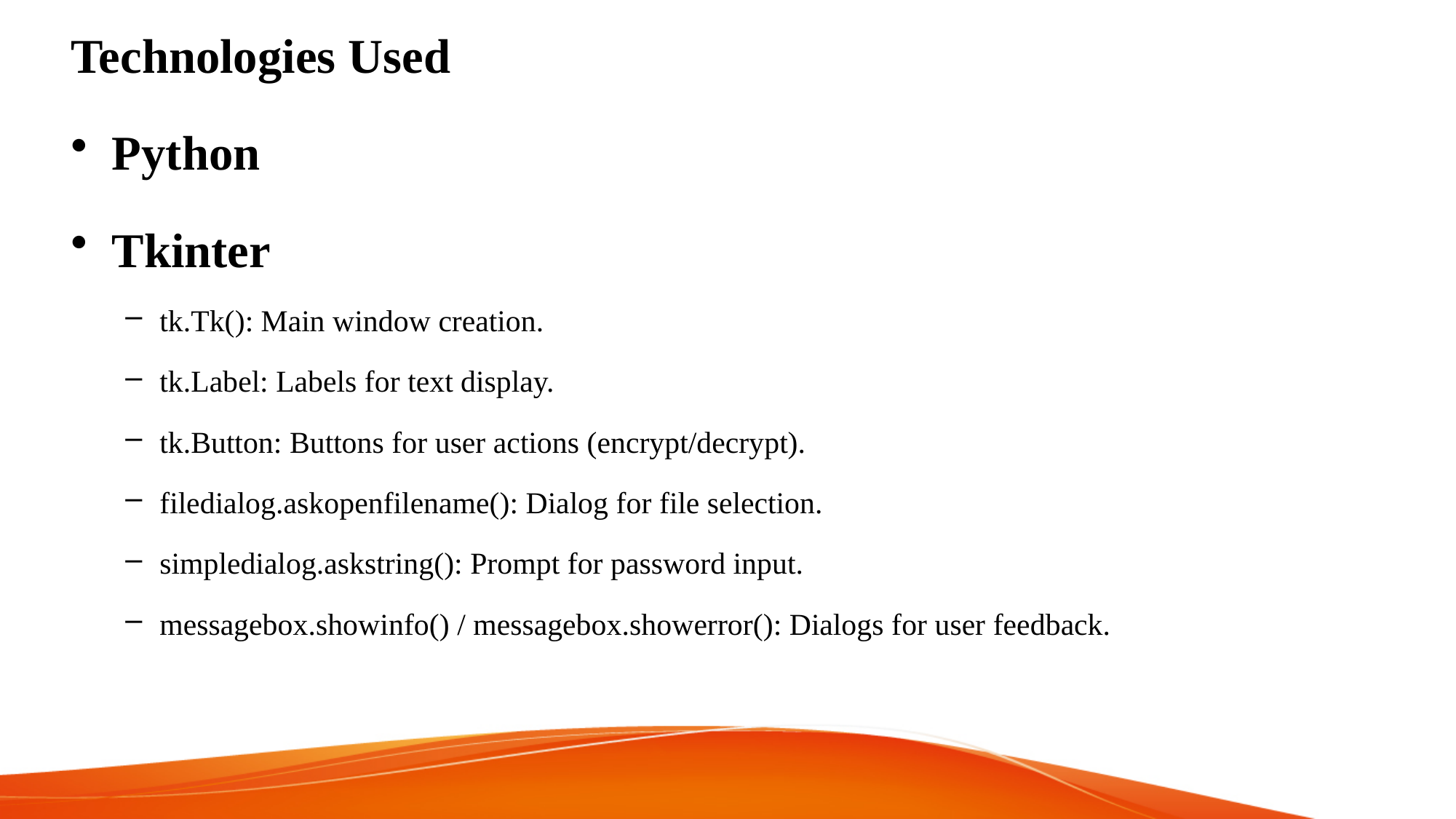

Technologies Used
Python
Tkinter
tk.Tk(): Main window creation.
tk.Label: Labels for text display.
tk.Button: Buttons for user actions (encrypt/decrypt).
filedialog.askopenfilename(): Dialog for file selection.
simpledialog.askstring(): Prompt for password input.
messagebox.showinfo() / messagebox.showerror(): Dialogs for user feedback.